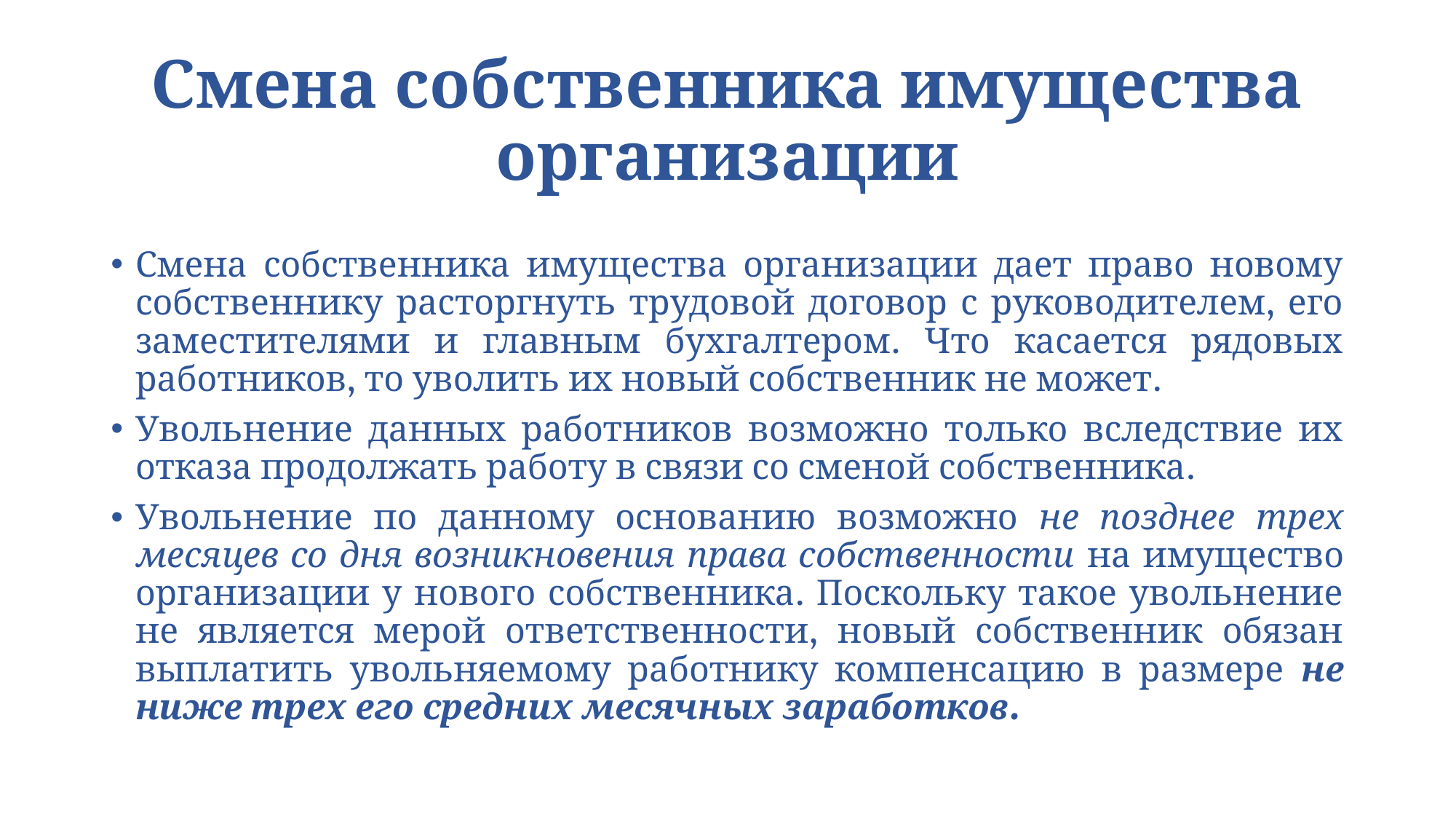

# Смена собственника имущества организации
Смена собственника имущества организации дает право новому собственнику расторгнуть трудовой договор с руководителем, его заместителями и главным бухгалтером. Что касается рядовых работников, то уволить их новый собственник не может.
Увольнение данных работников возможно только вследствие их отказа продолжать работу в связи со сменой собственника.
Увольнение по данному основанию возможно не позднее трех месяцев со дня возникновения права собственности на имущество организации у нового собственника. Поскольку такое увольнение не является мерой ответственности, новый собственник обязан выплатить увольняемому работнику компенсацию в размере не ниже трех его средних месячных заработков.